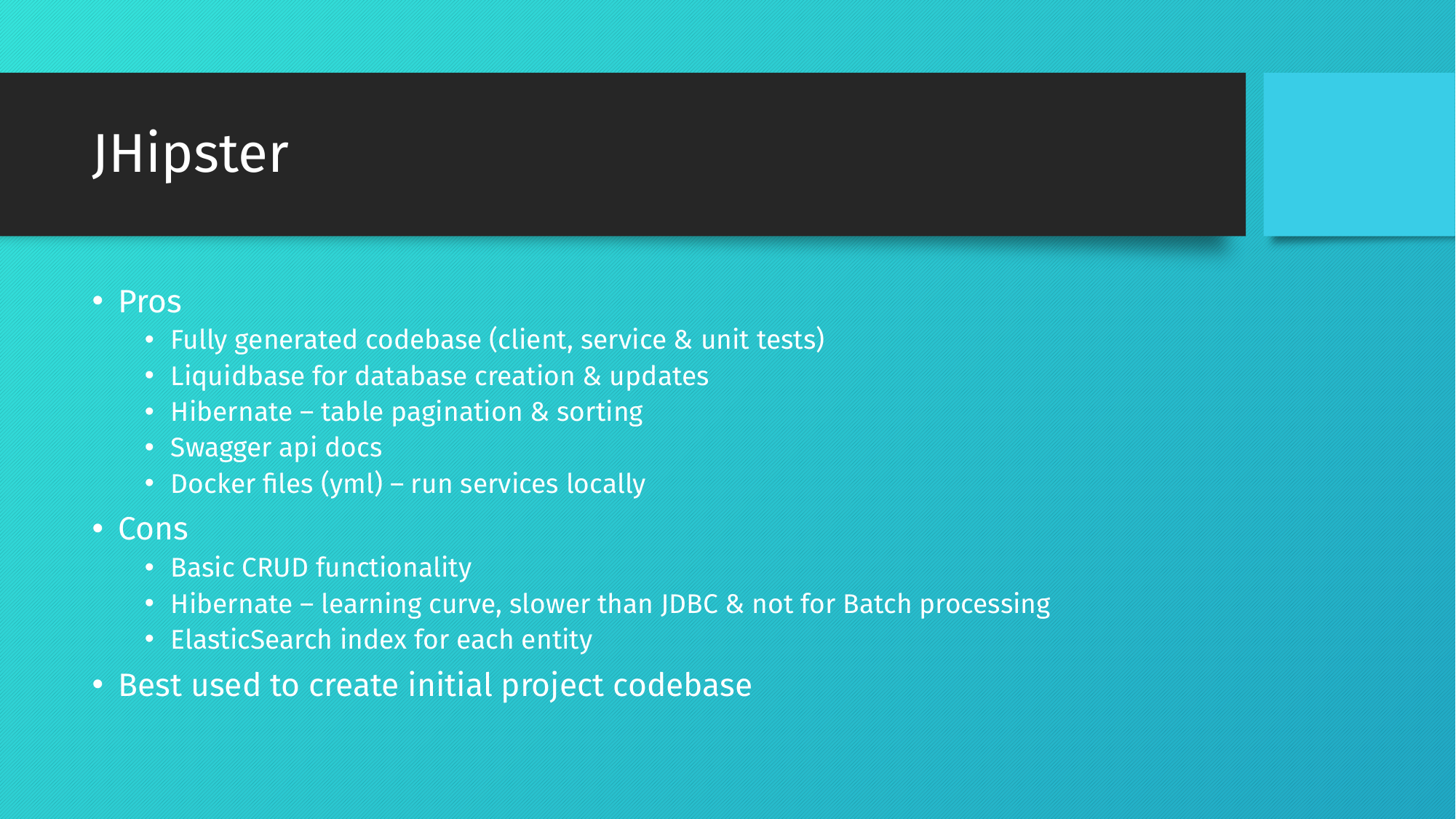

# JHipster
Pros
Fully generated codebase (client, service & unit tests)
Liquidbase for database creation & updates
Hibernate – table pagination & sorting
Swagger api docs
Docker files (yml) – run services locally
Cons
Basic CRUD functionality
Hibernate – learning curve, slower than JDBC & not for Batch processing
ElasticSearch index for each entity
Best used to create initial project codebase